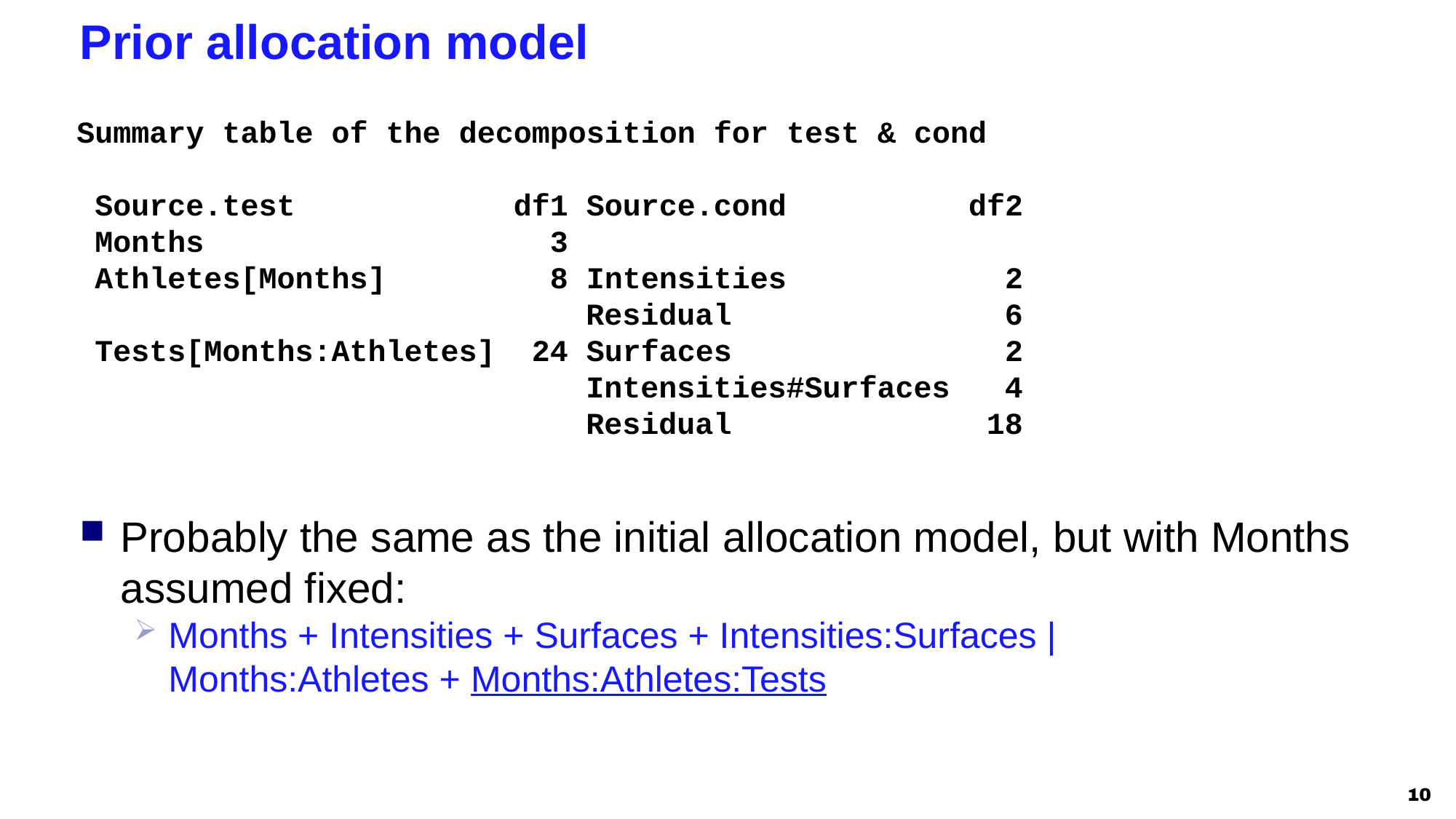

# Prior allocation model
Summary table of the decomposition for test & cond

 Source.test            df1 Source.cond          df2
 Months                   3
 Athletes[Months]         8 Intensities            2
                            Residual               6
 Tests[Months:Athletes]  24 Surfaces               2
                            Intensities#Surfaces   4
                            Residual              18
Probably the same as the initial allocation model, but with Months
assumed fixed:
Months + Intensities + Surfaces + Intensities:Surfaces |
Months:Athletes + Months:Athletes:Tests
10